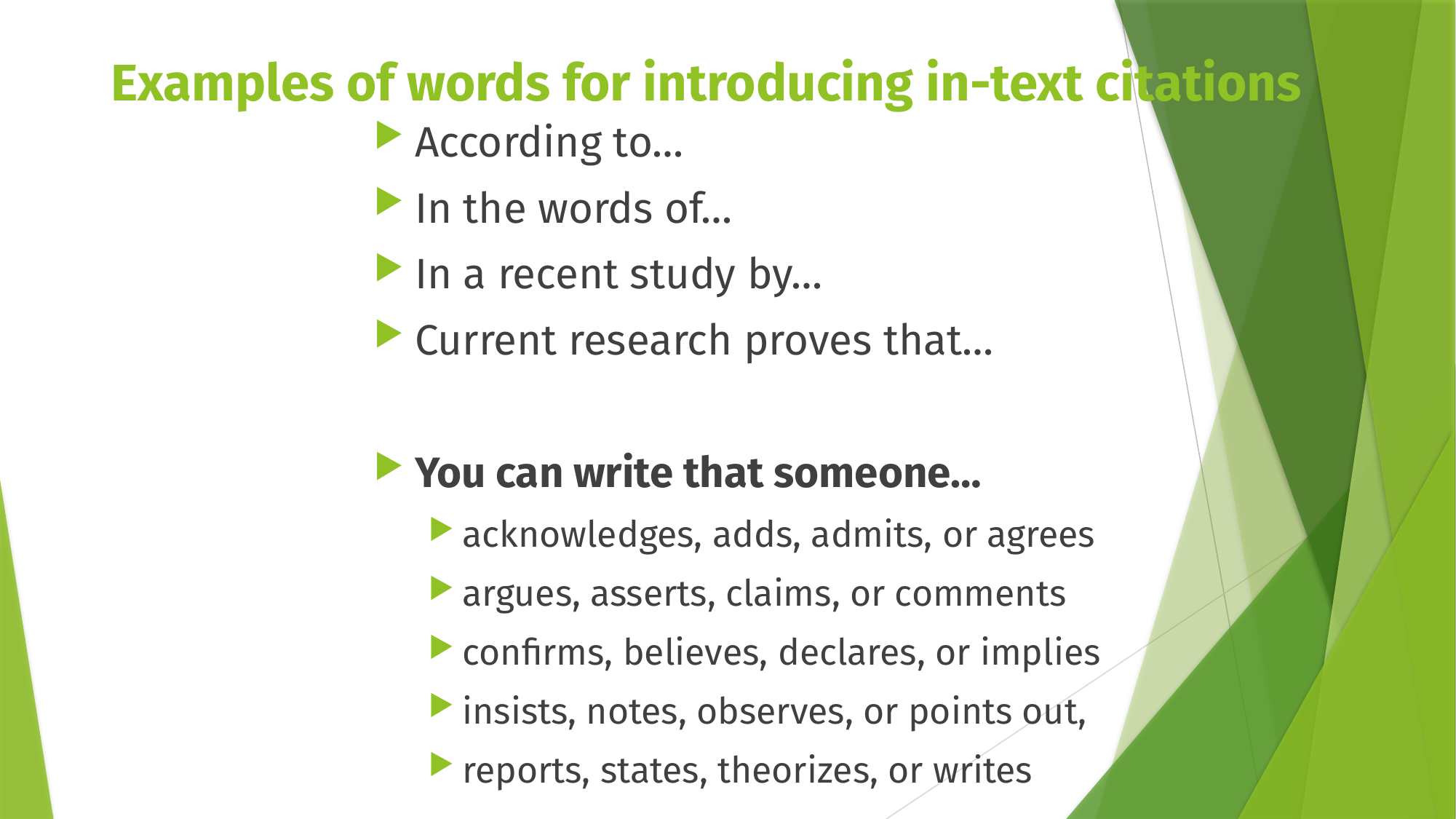

# Examples of words for introducing in-text citations
According to…
In the words of…
In a recent study by…
Current research proves that…

You can write that someone…
acknowledges, adds, admits, or agrees
argues, asserts, claims, or comments
confirms, believes, declares, or implies
insists, notes, observes, or points out,
reports, states, theorizes, or writes